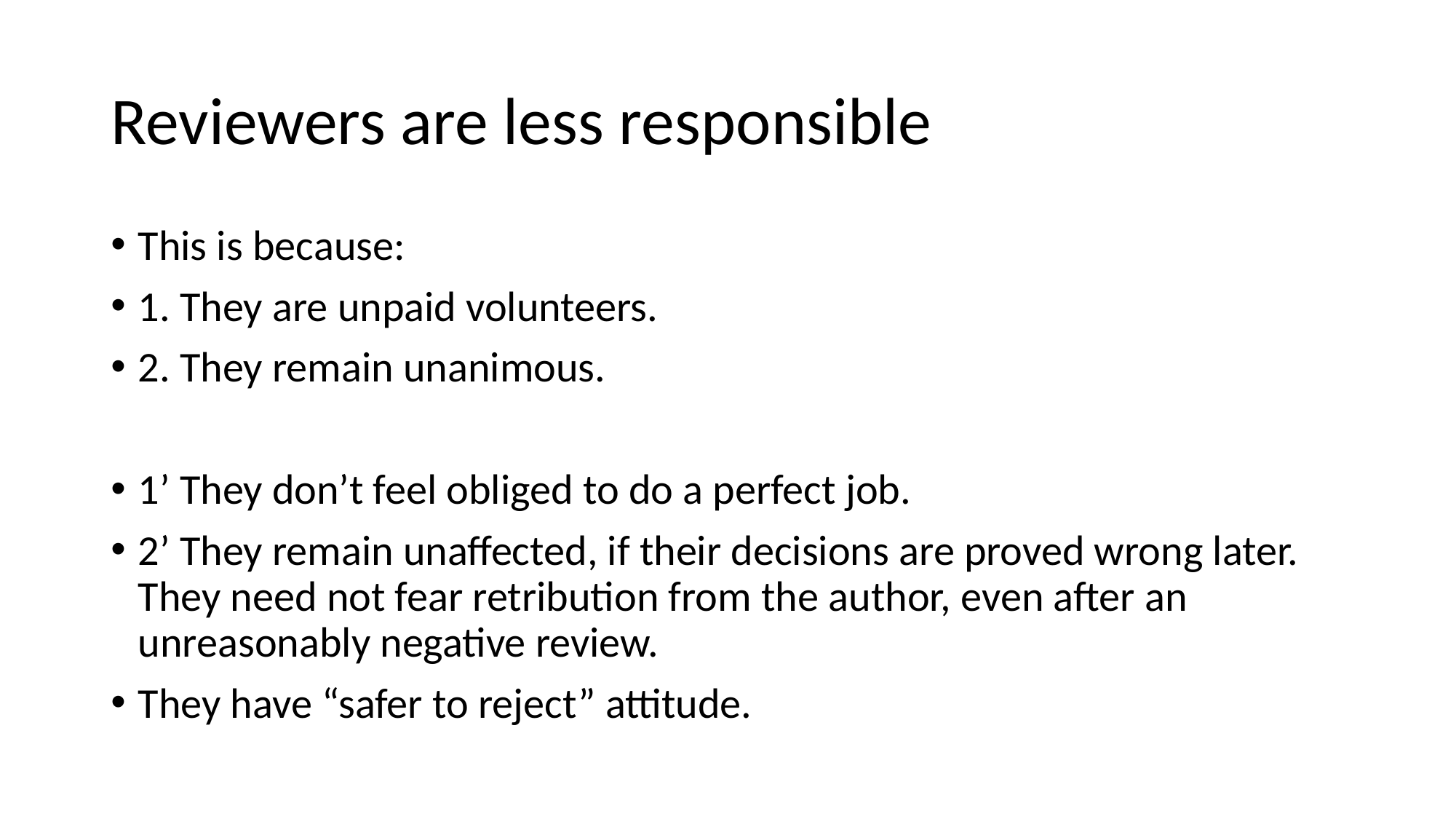

# Reviewers are less responsible
This is because:
1. They are unpaid volunteers.
2. They remain unanimous.

1’ They don’t feel obliged to do a perfect job.
2’ They remain unaffected, if their decisions are proved wrong later. They need not fear retribution from the author, even after an unreasonably negative review.
They have “safer to reject” attitude.